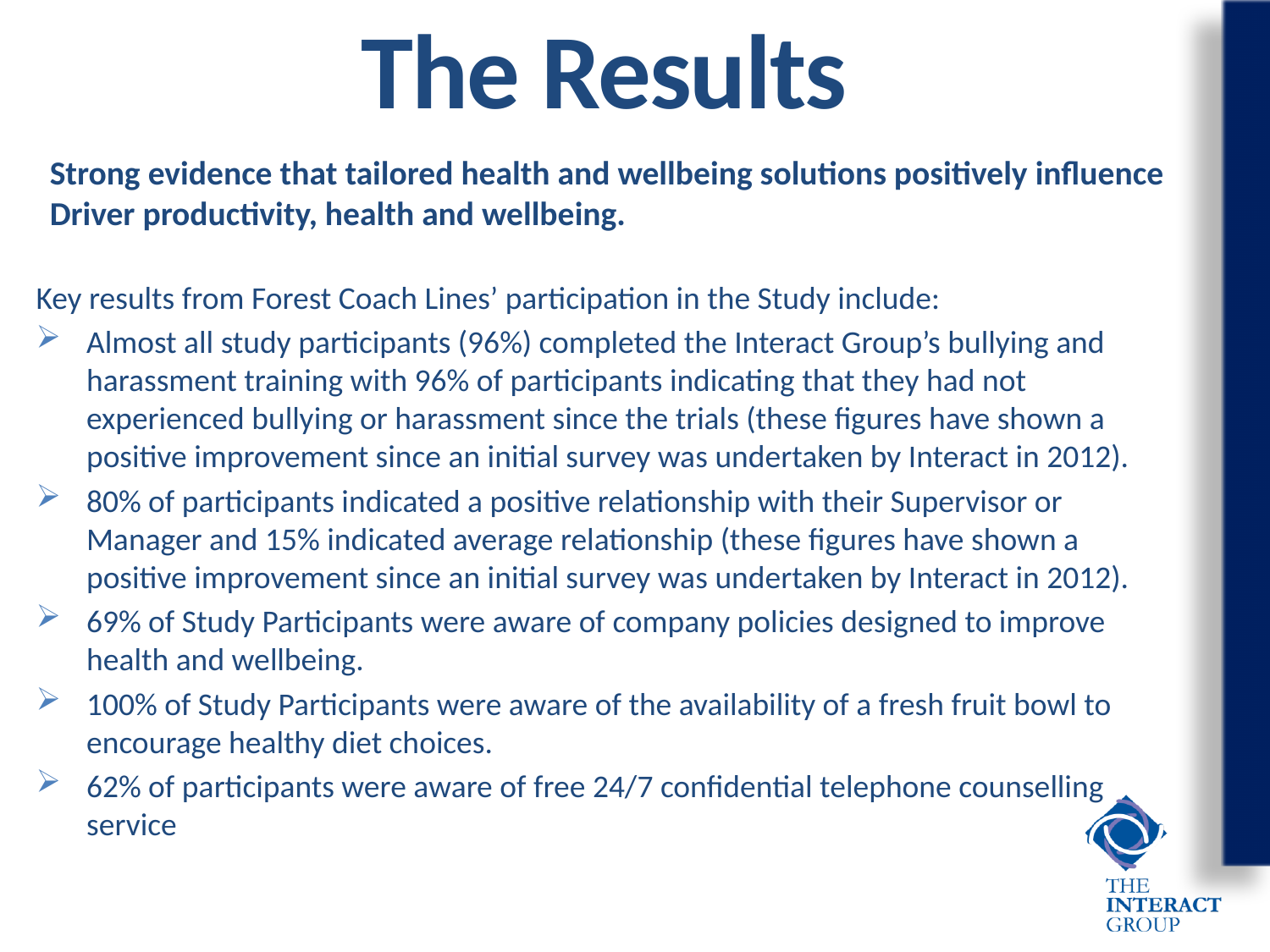

# The Results
Strong evidence that tailored health and wellbeing solutions positively influence Driver productivity, health and wellbeing.

Key results from Forest Coach Lines’ participation in the Study include:
Almost all study participants (96%) completed the Interact Group’s bullying and harassment training with 96% of participants indicating that they had not experienced bullying or harassment since the trials (these figures have shown a positive improvement since an initial survey was undertaken by Interact in 2012).
80% of participants indicated a positive relationship with their Supervisor or Manager and 15% indicated average relationship (these figures have shown a positive improvement since an initial survey was undertaken by Interact in 2012).
69% of Study Participants were aware of company policies designed to improve health and wellbeing.
100% of Study Participants were aware of the availability of a fresh fruit bowl to encourage healthy diet choices.
62% of participants were aware of free 24/7 confidential telephone counselling service